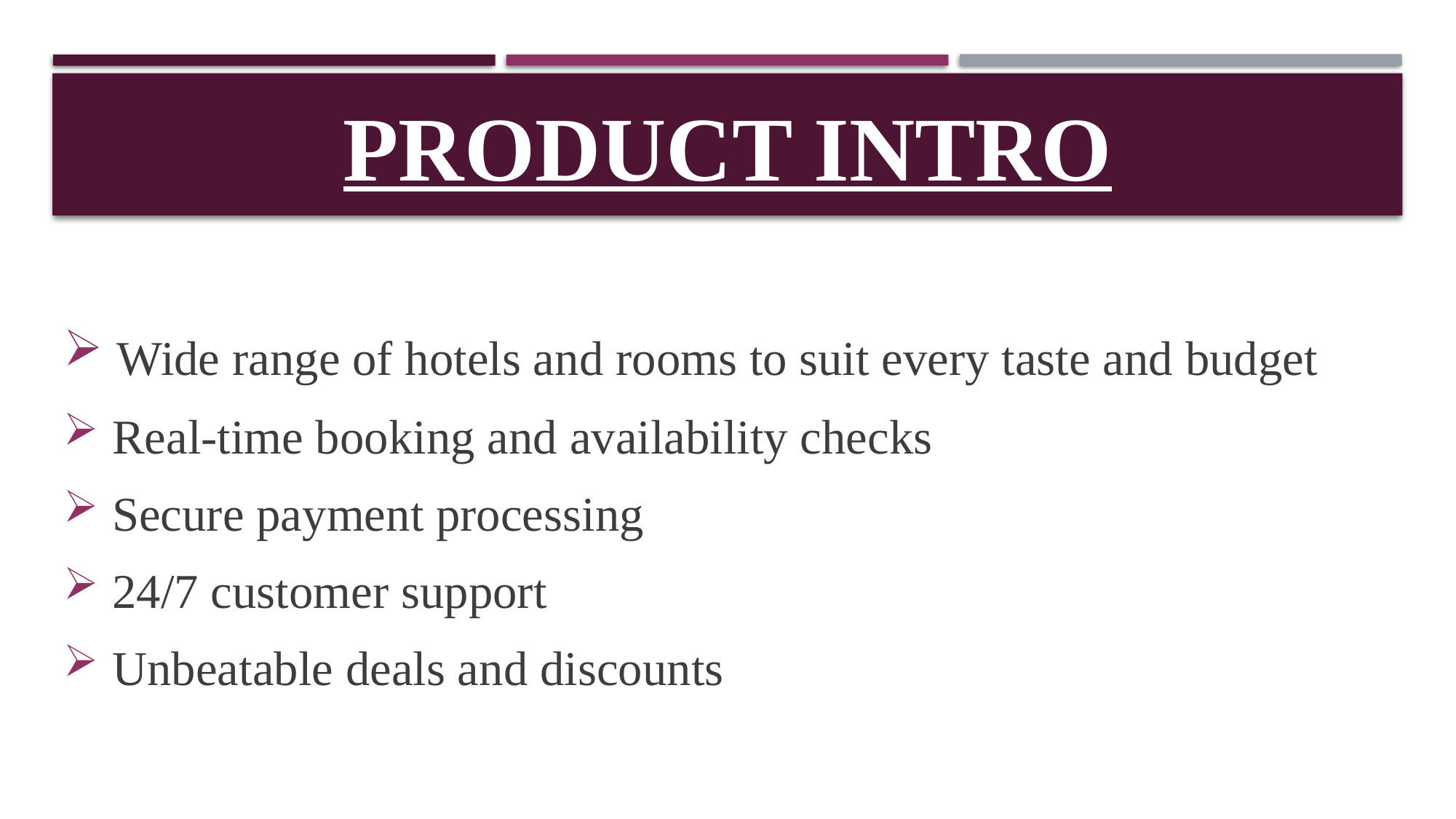

# PRODUCT INTRO
 Wide range of hotels and rooms to suit every taste and budget
 Real-time booking and availability checks
 Secure payment processing
 24/7 customer support
 Unbeatable deals and discounts